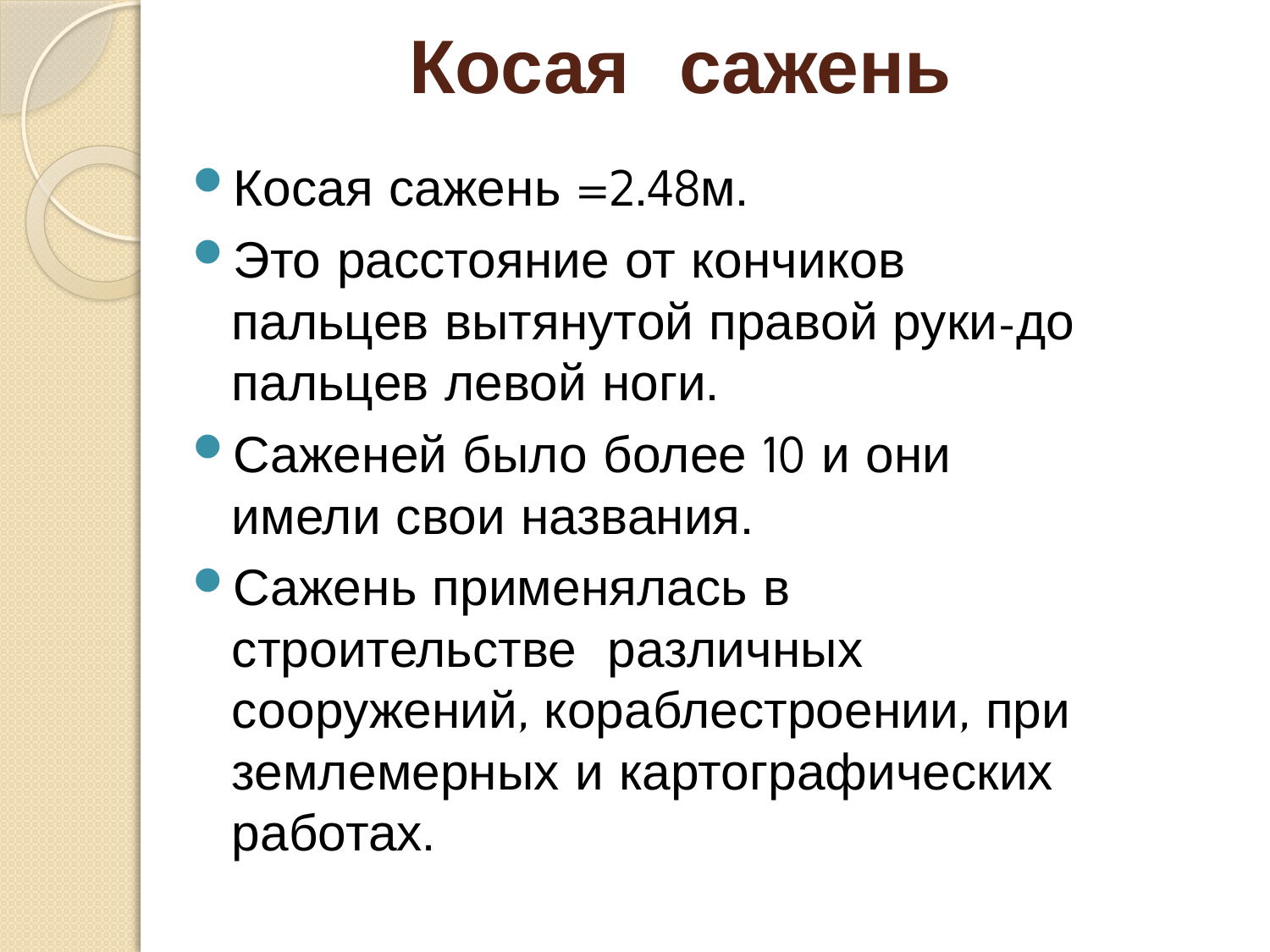

# Косая  сажень
Косая сажень =2.48м.
Это расстояние от кончиков пальцев вытянутой правой руки-до пальцев левой ноги.
Саженей было более 10 и они имели свои названия.
Сажень применялась в строительстве  различных сооружений, кораблестроении, при землемерных и картографических работах.